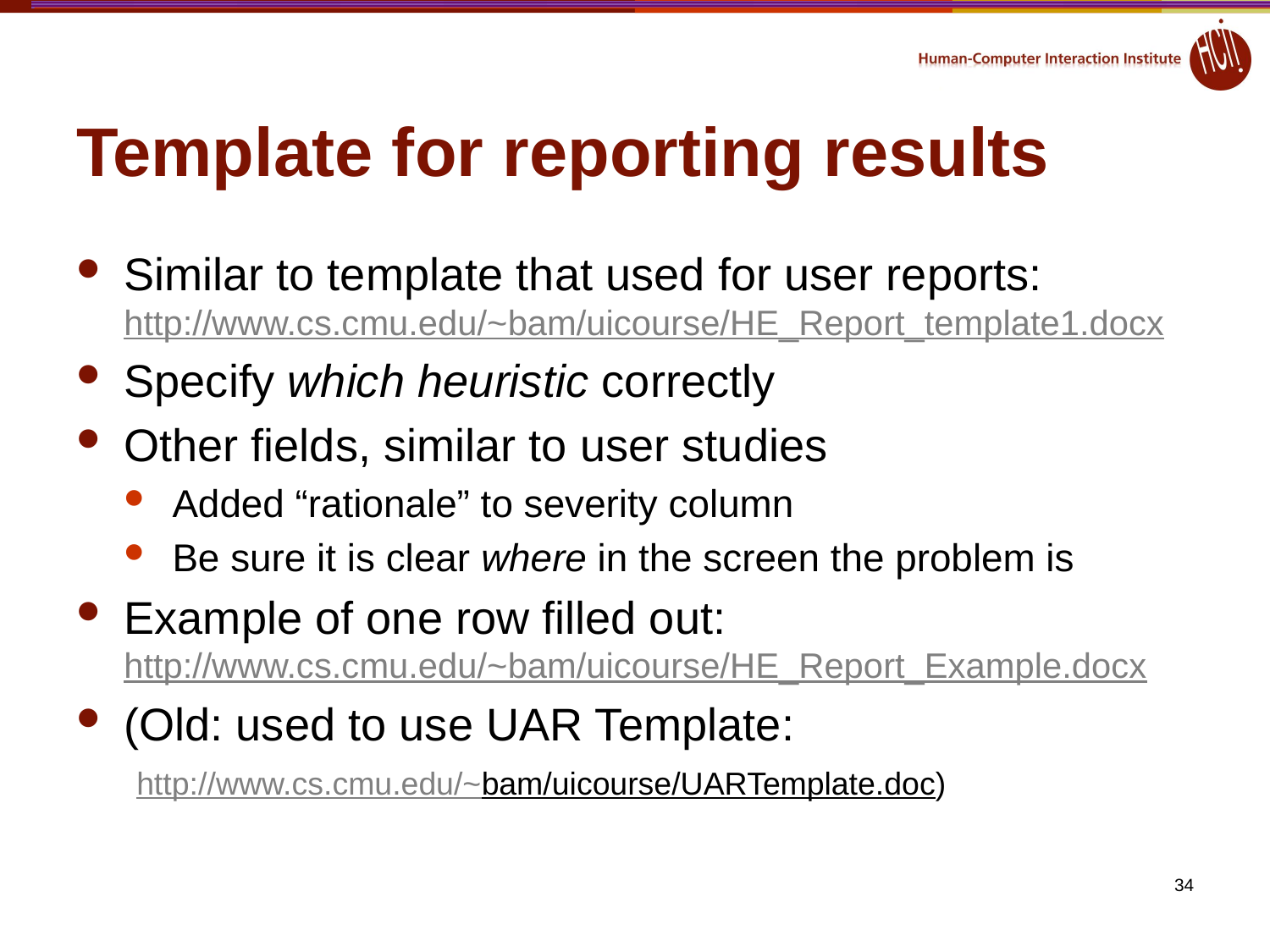

# Template for reporting results
Similar to template that used for user reports:
http://www.cs.cmu.edu/~bam/uicourse/HE_Report_template1.docx
Specify which heuristic correctly
Other fields, similar to user studies
Added “rationale” to severity column
Be sure it is clear where in the screen the problem is
Example of one row filled out:
http://www.cs.cmu.edu/~bam/uicourse/HE_Report_Example.docx
(Old: used to use UAR Template:
 http://www.cs.cmu.edu/~bam/uicourse/UARTemplate.doc)
34